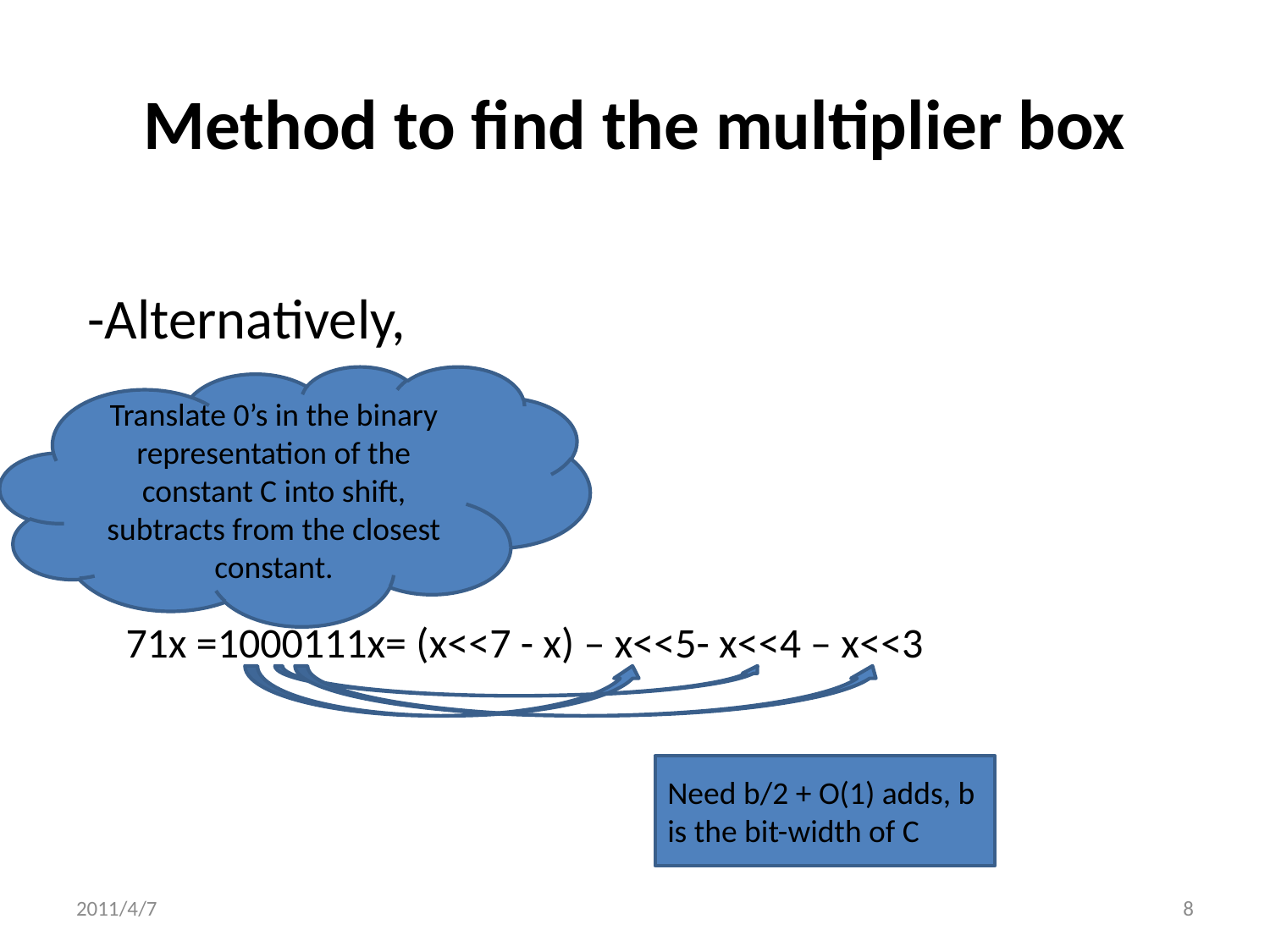

# Method to find the multiplier box
-Alternatively,

    71x =1000111x= (x<<7 - x) – x<<5- x<<4 – x<<3

Translate 0’s in the binary representation of the constant C into shift, subtracts from the closest constant.

Need b/2 + O(1) adds, b is the bit-width of C
2011/4/7
8